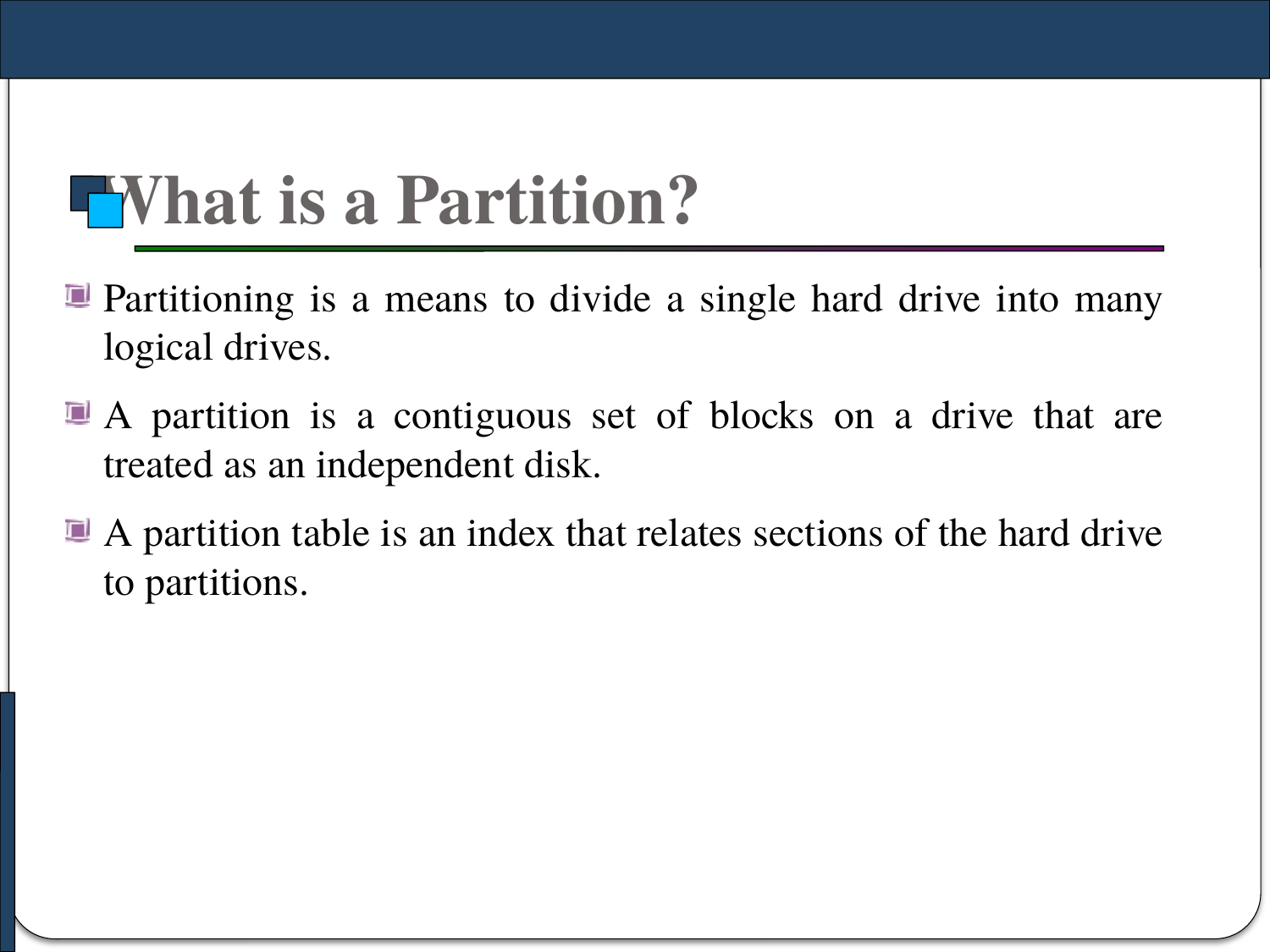

# What is a Partition?

Partitioning is a means to divide a single hard drive into many logical drives.
A partition is a contiguous set of blocks on a drive that are treated as an independent disk.
A partition table is an index that relates sections of the hard drive to partitions.